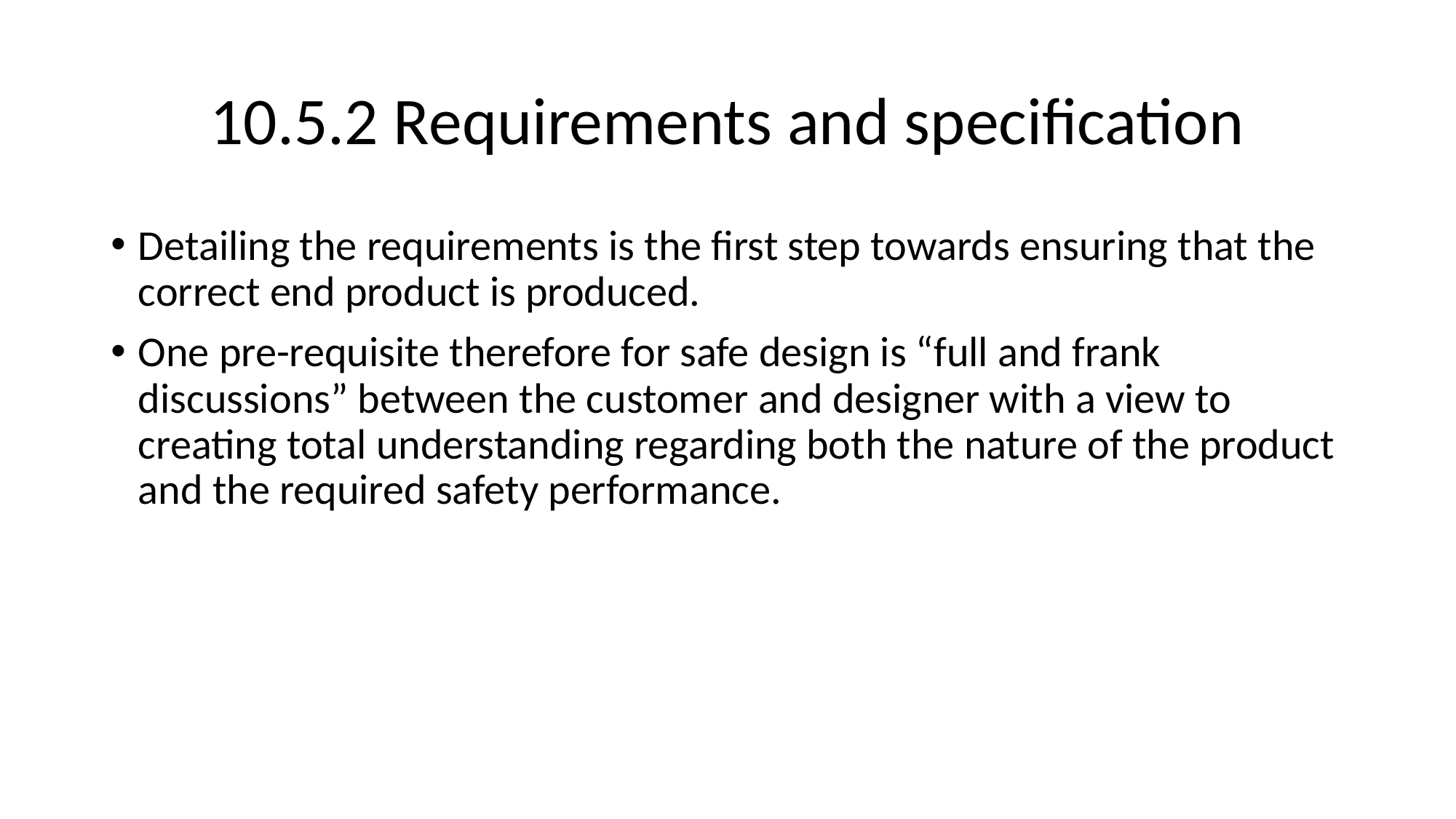

# 10.5.2 Requirements and specification
Detailing the requirements is the first step towards ensuring that the correct end product is produced.
One pre-requisite therefore for safe design is “full and frank discussions” between the customer and designer with a view to creating total understanding regarding both the nature of the product and the required safety performance.